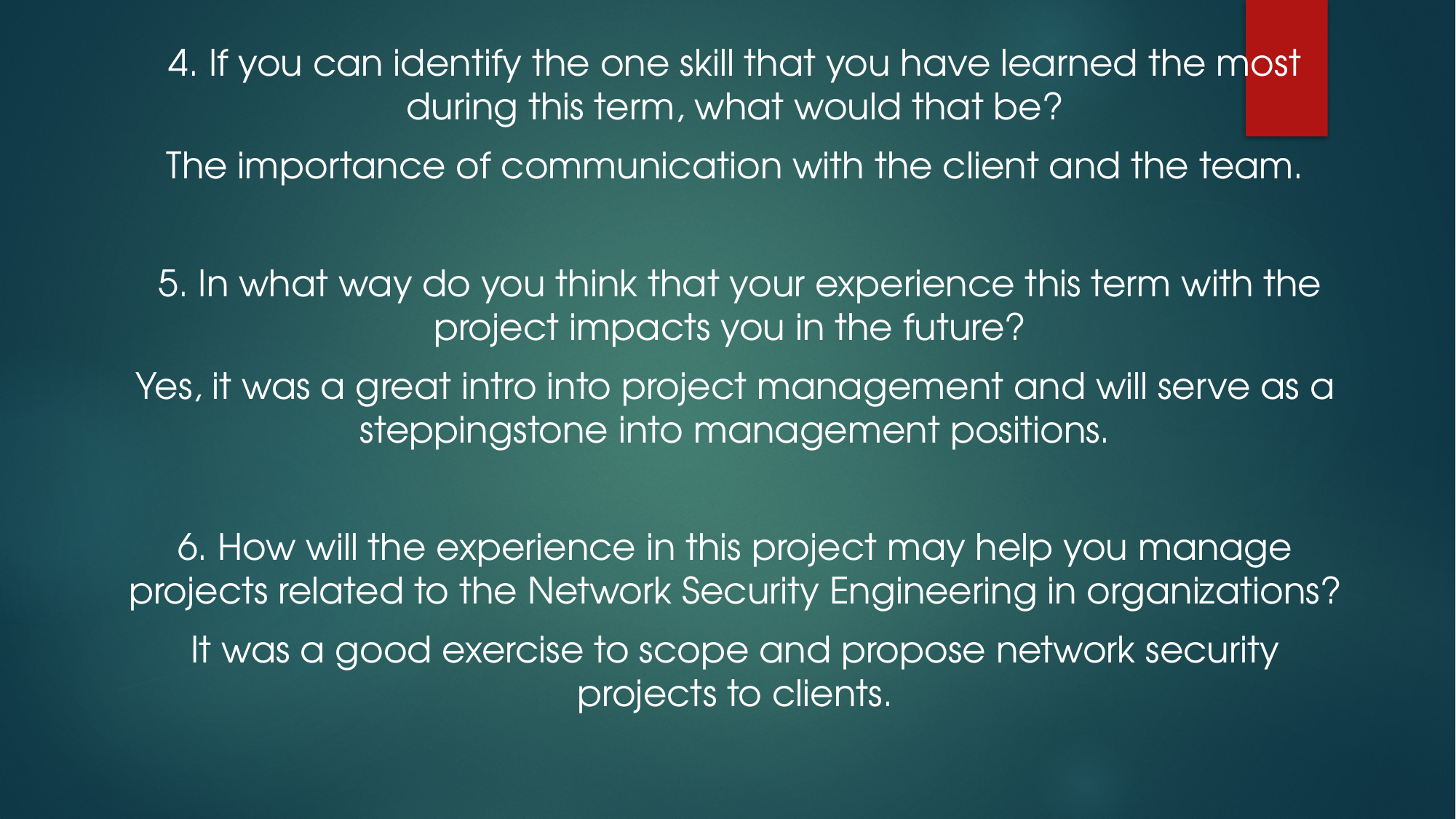

4. If you can identify the one skill that you have learned the most during this term, what would that be?
The importance of communication with the client and the team.

 5. In what way do you think that your experience this term with the project impacts you in the future?
Yes, it was a great intro into project management and will serve as a steppingstone into management positions.

6. How will the experience in this project may help you manage projects related to the Network Security Engineering in organizations?
It was a good exercise to scope and propose network security projects to clients.